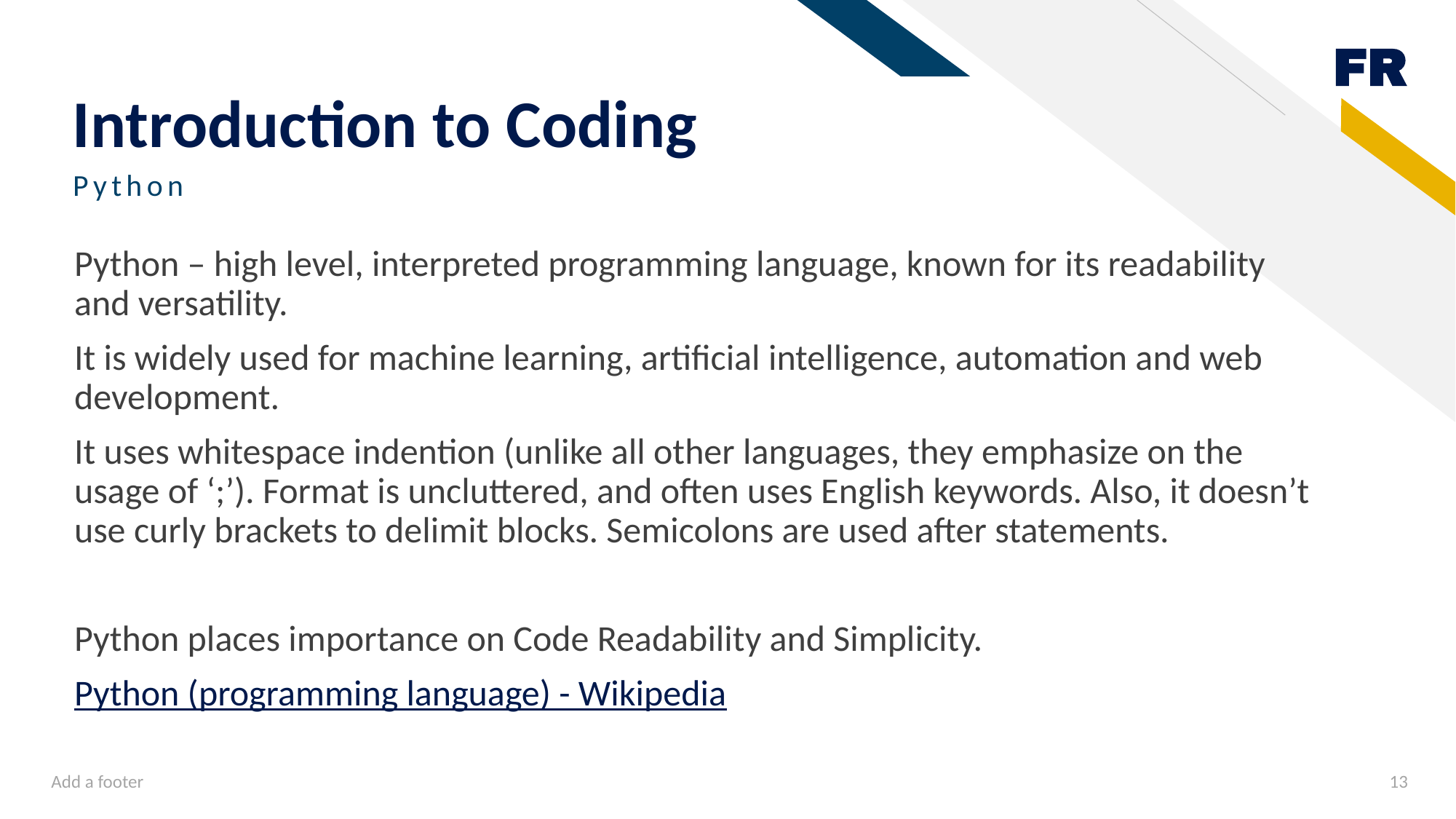

# Introduction to Coding
Python
Python – high level, interpreted programming language, known for its readability and versatility.
It is widely used for machine learning, artificial intelligence, automation and web development.
It uses whitespace indention (unlike all other languages, they emphasize on the usage of ‘;’). Format is uncluttered, and often uses English keywords. Also, it doesn’t use curly brackets to delimit blocks. Semicolons are used after statements.

Python places importance on Code Readability and Simplicity.
Python (programming language) - Wikipedia
Add a footer
13